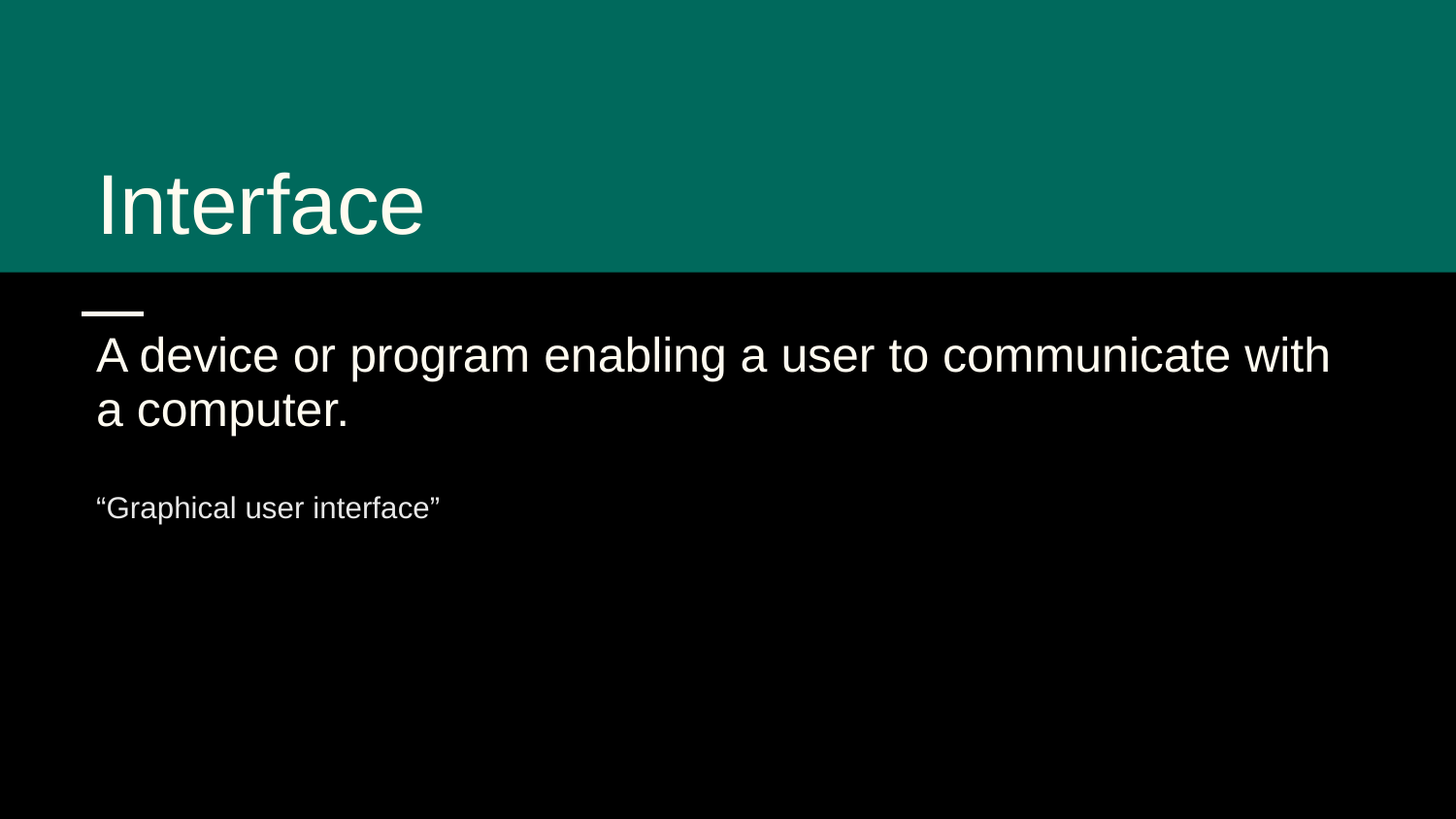

# Interface
A device or program enabling a user to communicate with a computer.

“Graphical user interface”